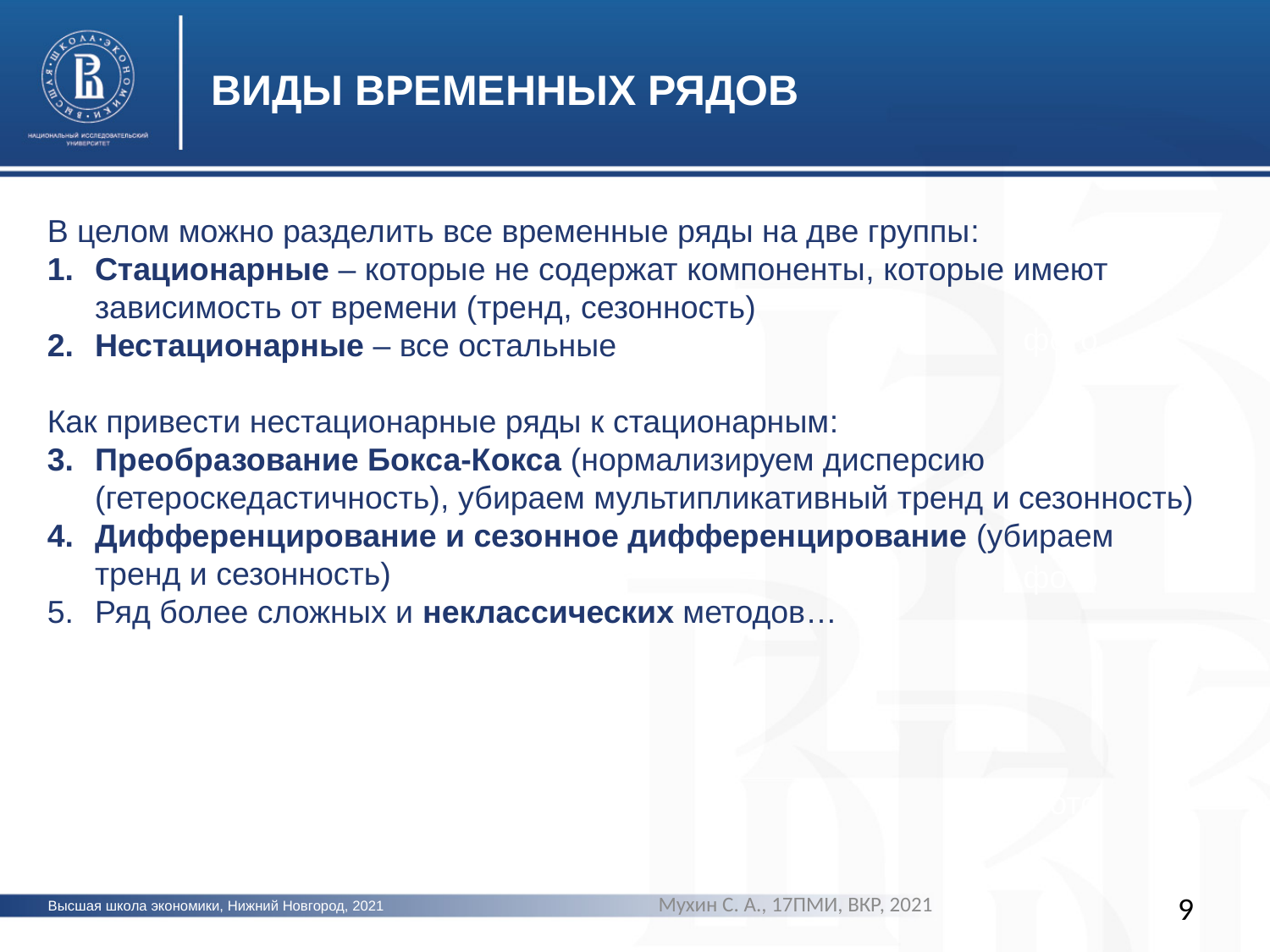

ВИДЫ ВРЕМЕННЫХ РЯДОВ
В целом можно разделить все временные ряды на две группы:
Стационарные – которые не содержат компоненты, которые имеют зависимость от времени (тренд, сезонность)
Нестационарные – все остальные

Как привести нестационарные ряды к стационарным:
Преобразование Бокса-Кокса (нормализируем дисперсию (гетероскедастичность), убираем мультипликативный тренд и сезонность)
Дифференцирование и сезонное дифференцирование (убираем тренд и сезонность)
Ряд более сложных и неклассических методов…
фото
фото
фото
Мухин С. А., 17ПМИ, ВКР, 2021
9
Высшая школа экономики, Нижний Новгород, 2021